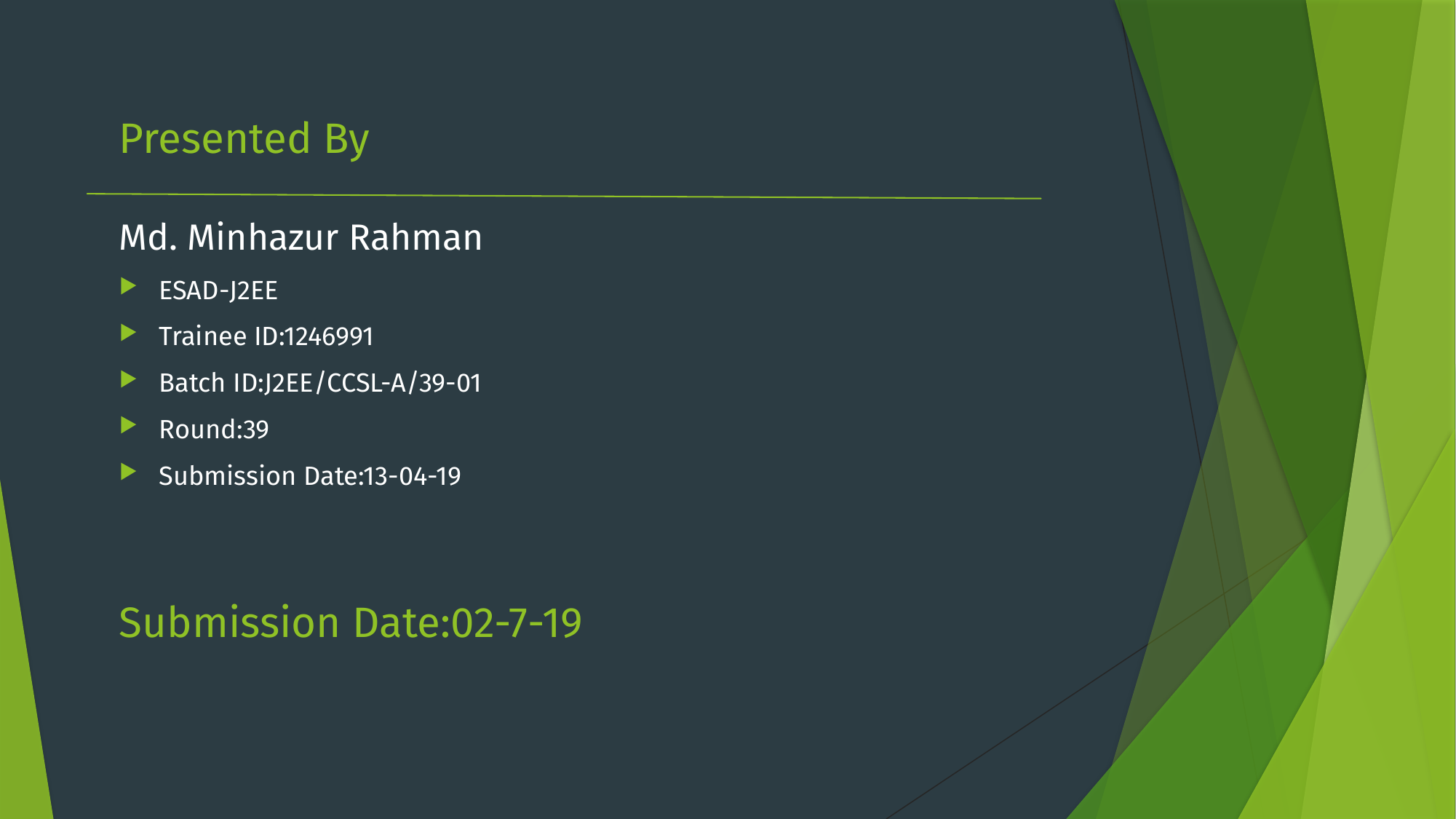

Presented By
Md. Minhazur Rahman
ESAD-J2EE
Trainee ID:1246991
Batch ID:J2EE/CCSL-A/39-01
Round:39
Submission Date:13-04-19
Submission Date:02-7-19